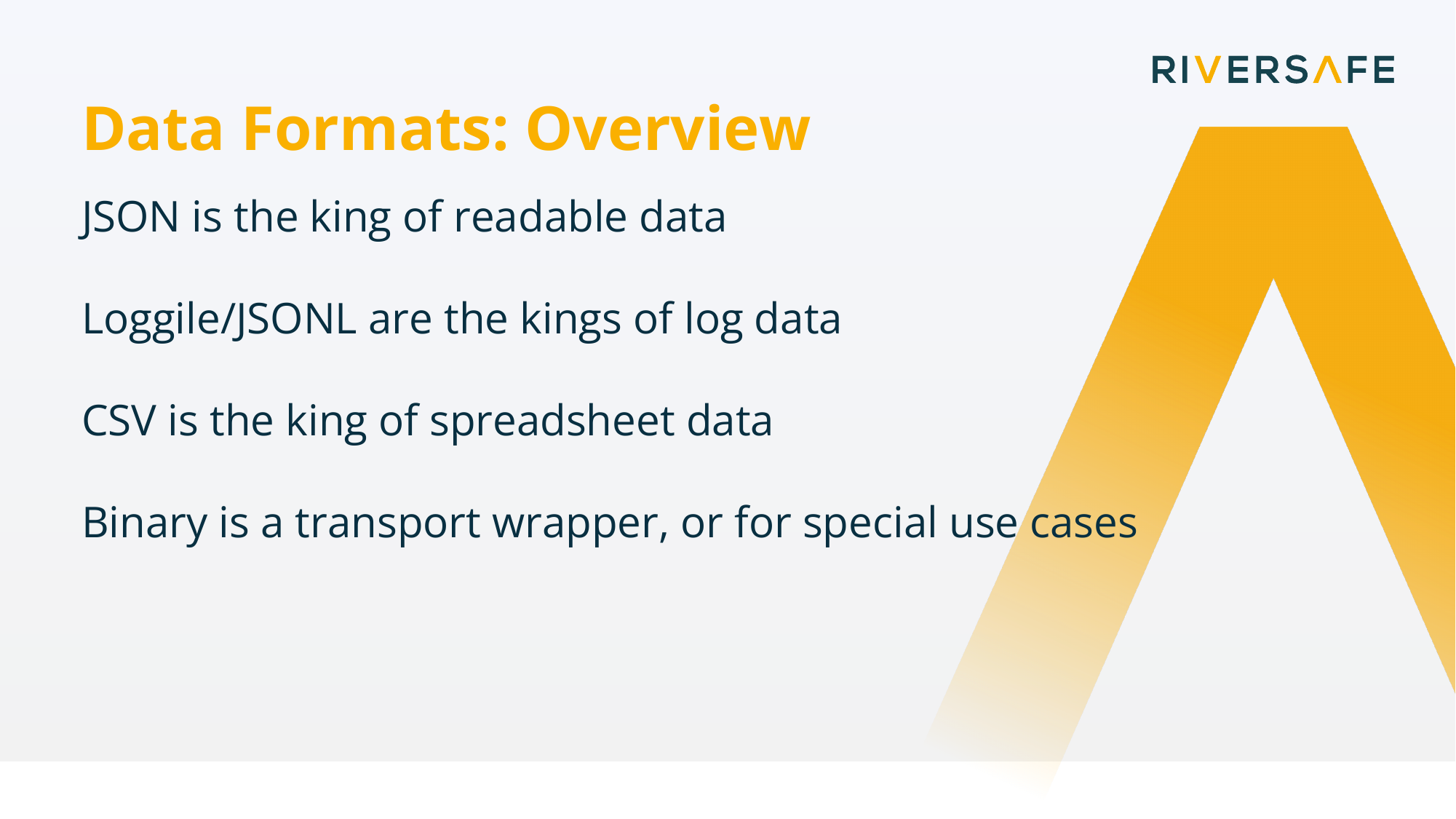

Data Formats: Overview
JSON is the king of readable data

Loggile/JSONL are the kings of log data

CSV is the king of spreadsheet data

Binary is a transport wrapper, or for special use cases